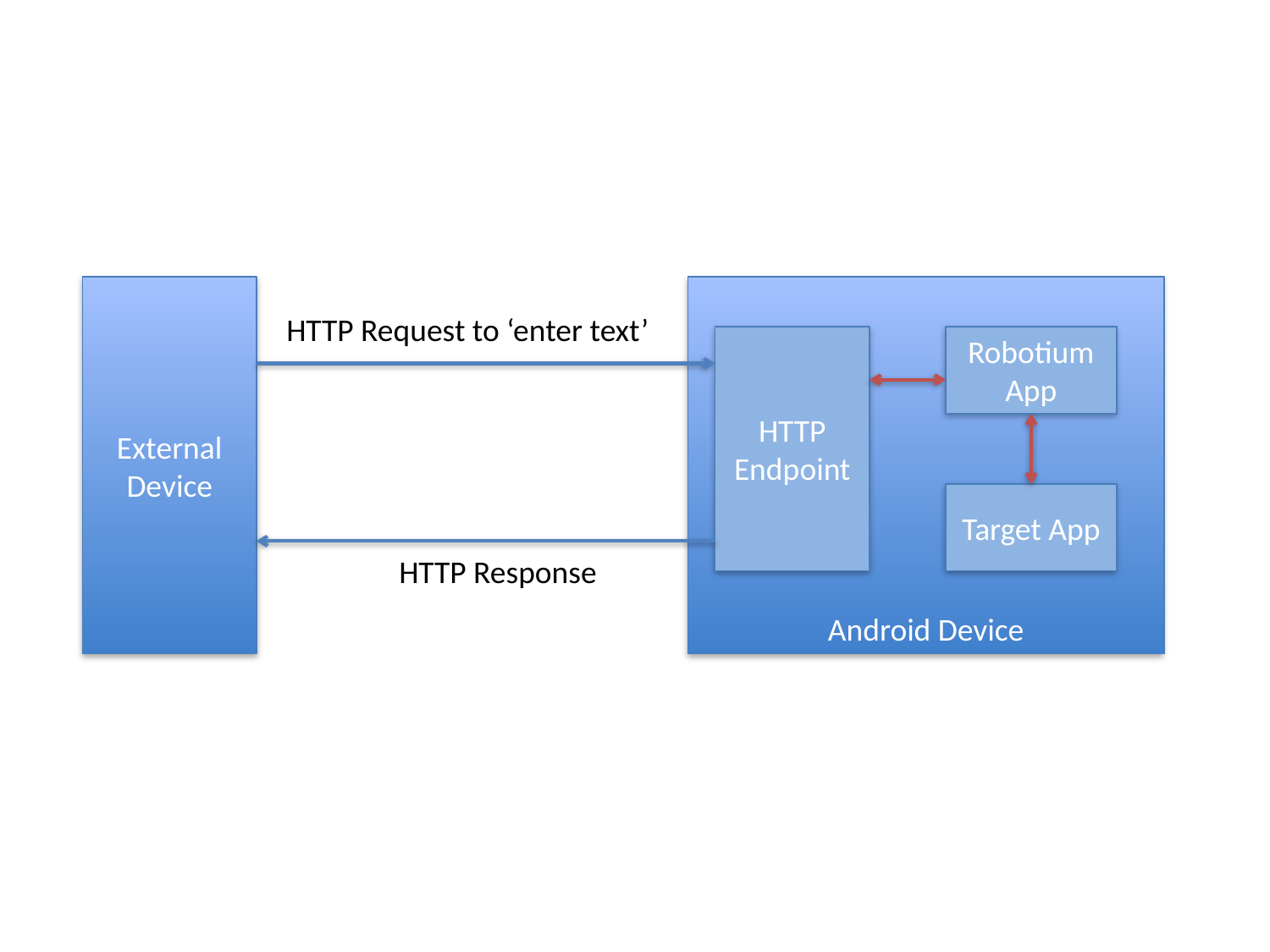

External Device
Android Device
HTTP Endpoint
Robotium App
Target App
HTTP Request to ‘enter text’
HTTP Response